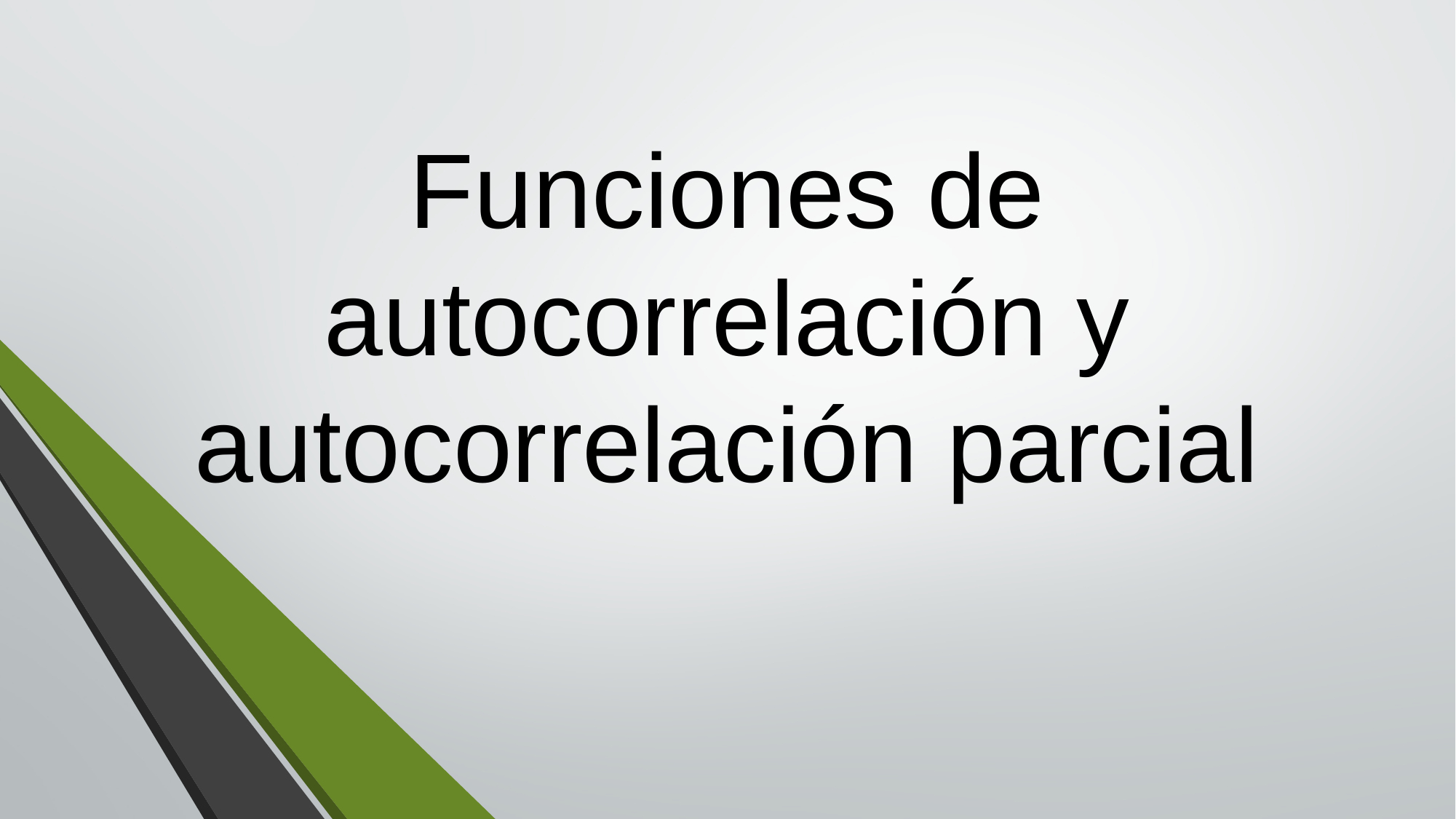

# Funciones de autocorrelación y autocorrelación parcial